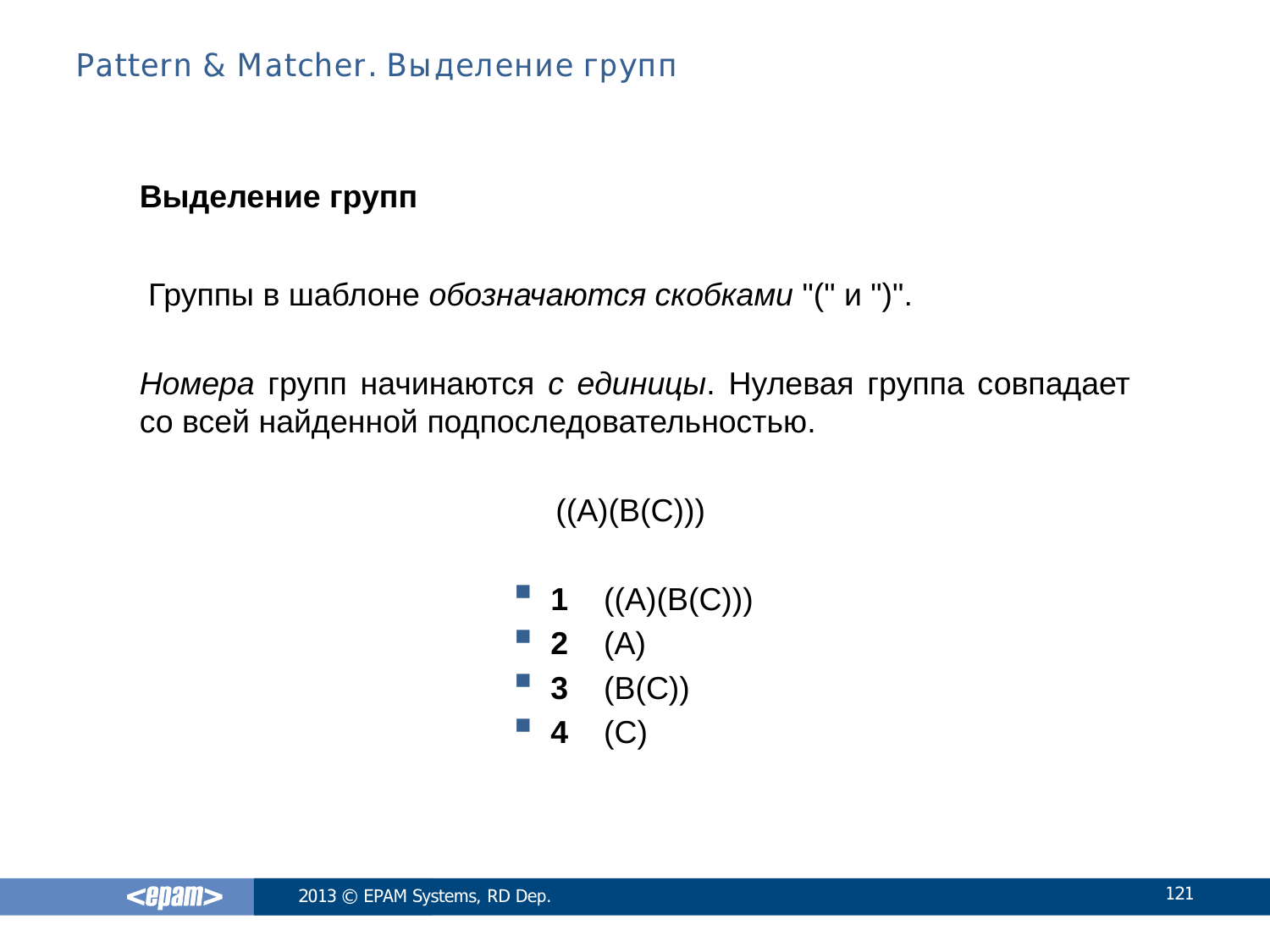

# Pattern & Matcher. Выделение групп
Выделение групп

 Группы в шаблоне обозначаются скобками "(" и ")".

Номера групп начинаются с единицы. Нулевая группа совпадает со всей найденной подпоследовательностью.

((A)(B(C)))

1    ((A)(B(C)))
2    (A)
3    (B(C))
4    (C)

121
2013 © EPAM Systems, RD Dep.